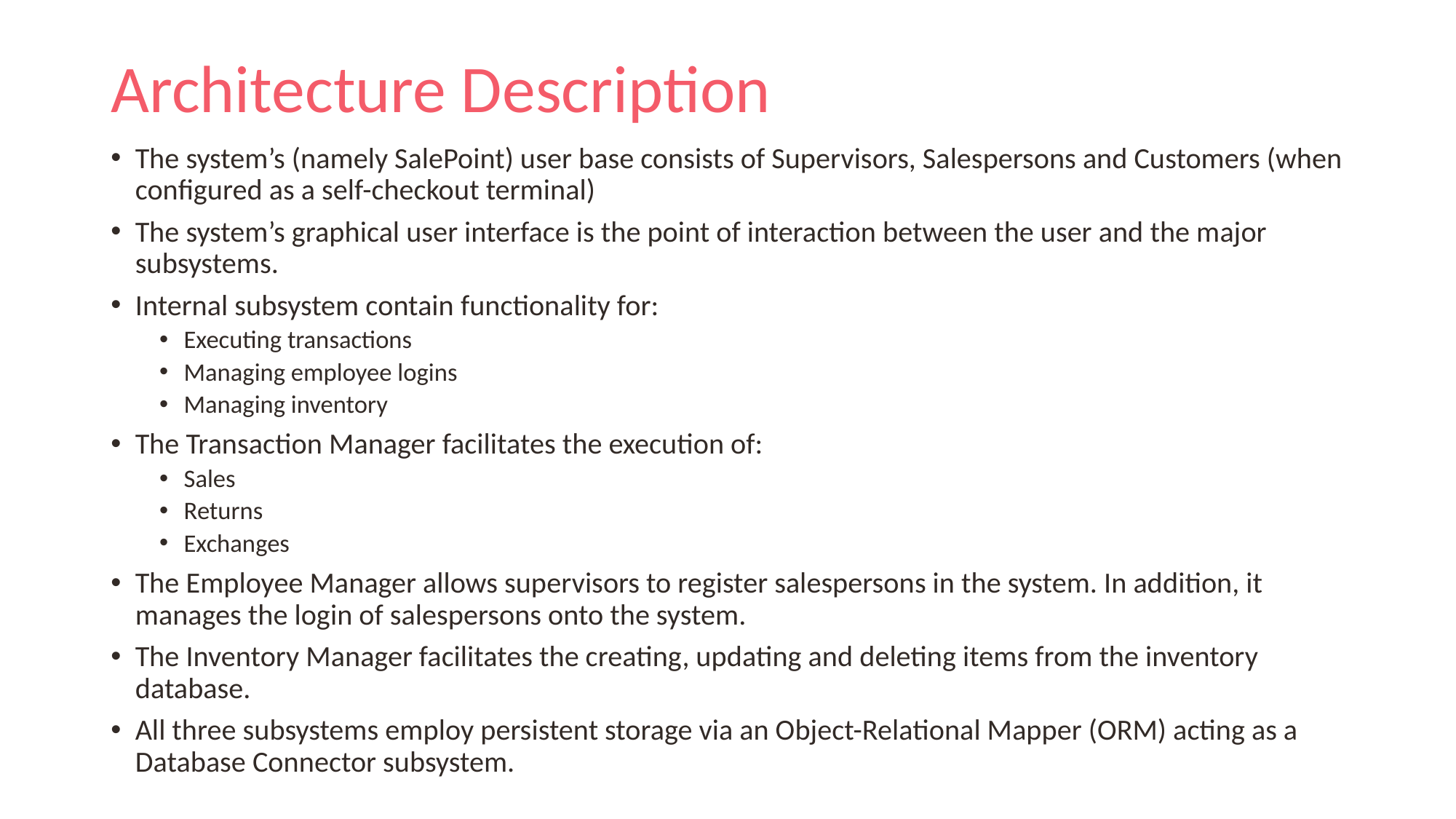

# Architecture Description
The system’s (namely SalePoint) user base consists of Supervisors, Salespersons and Customers (when configured as a self-checkout terminal)
The system’s graphical user interface is the point of interaction between the user and the major subsystems.
Internal subsystem contain functionality for:
Executing transactions
Managing employee logins
Managing inventory
The Transaction Manager facilitates the execution of:
Sales
Returns
Exchanges
The Employee Manager allows supervisors to register salespersons in the system. In addition, it manages the login of salespersons onto the system.
The Inventory Manager facilitates the creating, updating and deleting items from the inventory database.
All three subsystems employ persistent storage via an Object-Relational Mapper (ORM) acting as a Database Connector subsystem.